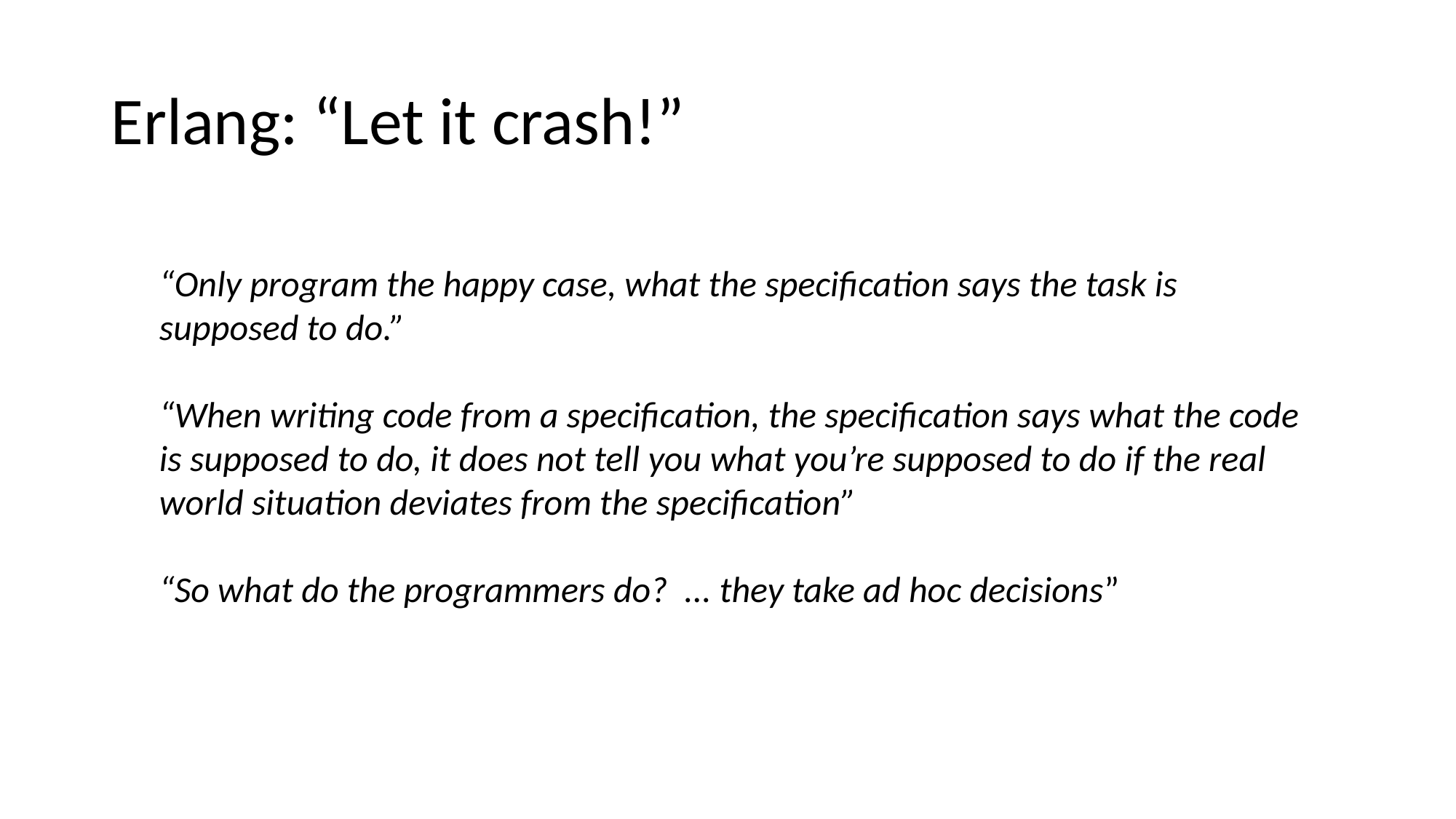

# Erlang: “Let it crash!”
“Only program the happy case, what the specification says the task is supposed to do.”

“When writing code from a specification, the specification says what the code is supposed to do, it does not tell you what you’re supposed to do if the real world situation deviates from the specification”

“So what do the programmers do?  ... they take ad hoc decisions”